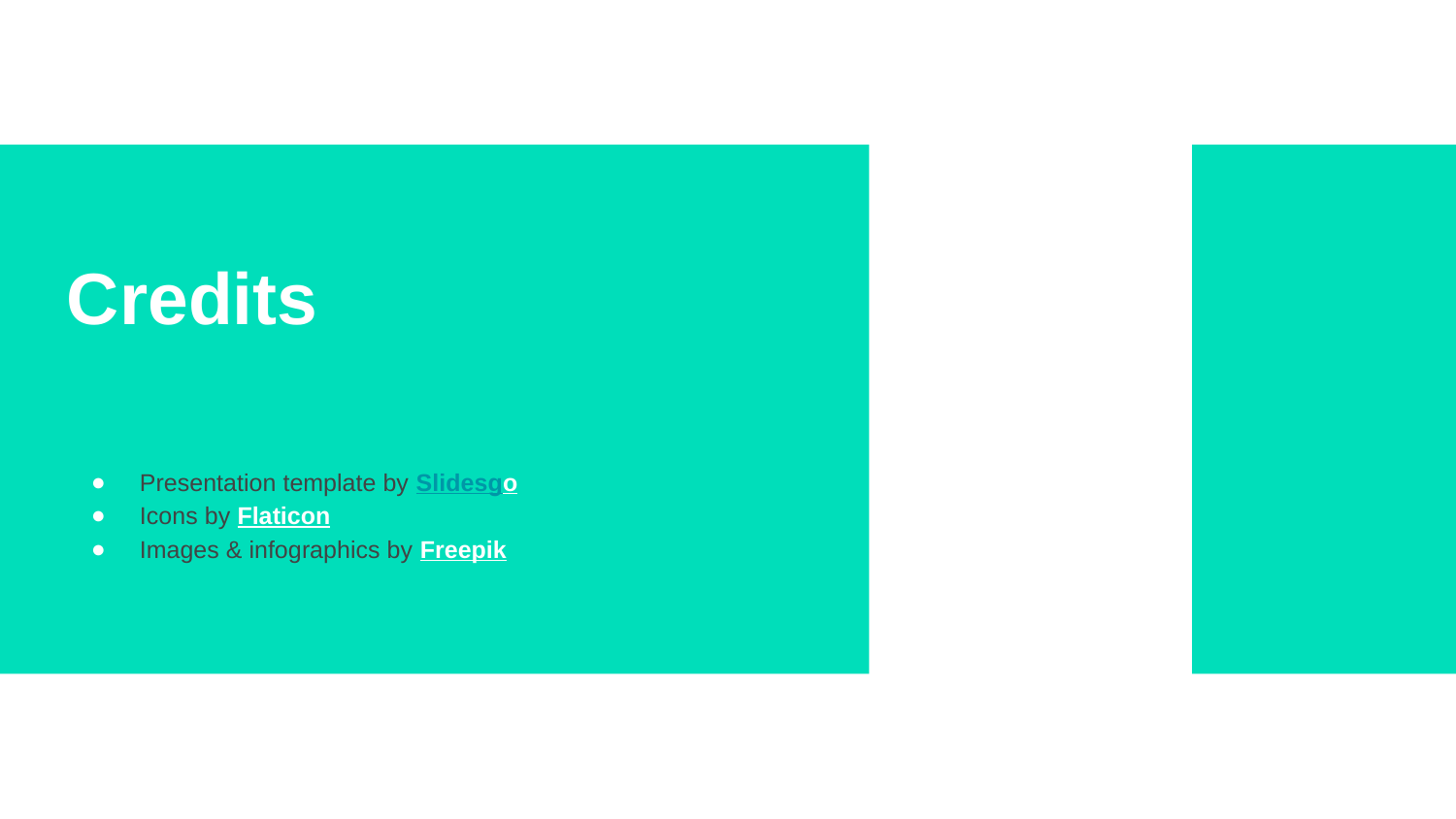

# Credits
Presentation template by Slidesgo
Icons by Flaticon
Images & infographics by Freepik